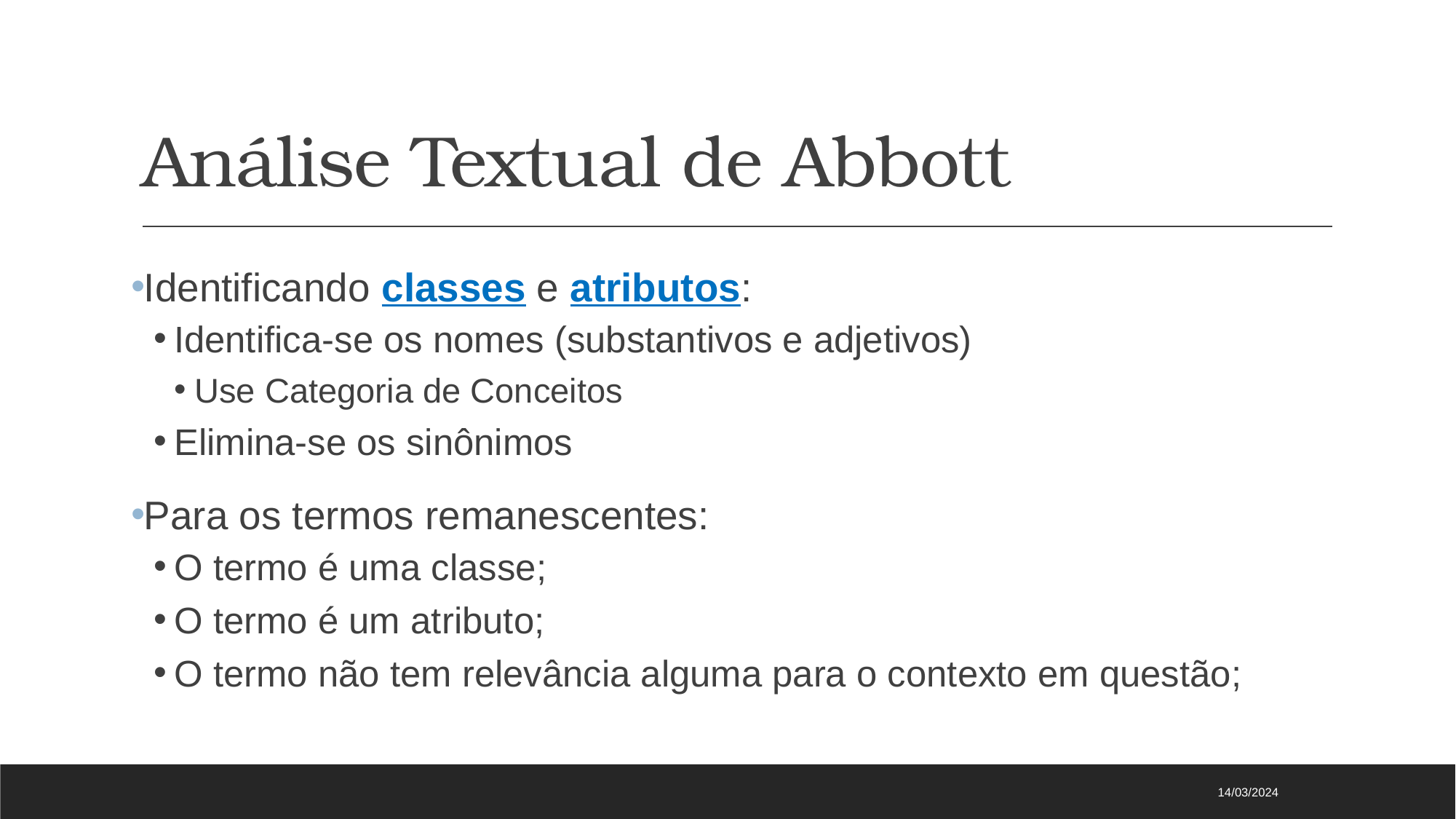

# Análise Textual de Abbott
Identificando classes e atributos:
Identifica-se os nomes (substantivos e adjetivos)
Use Categoria de Conceitos
Elimina-se os sinônimos
Para os termos remanescentes:
O termo é uma classe;
O termo é um atributo;
O termo não tem relevância alguma para o contexto em questão;
14/03/2024